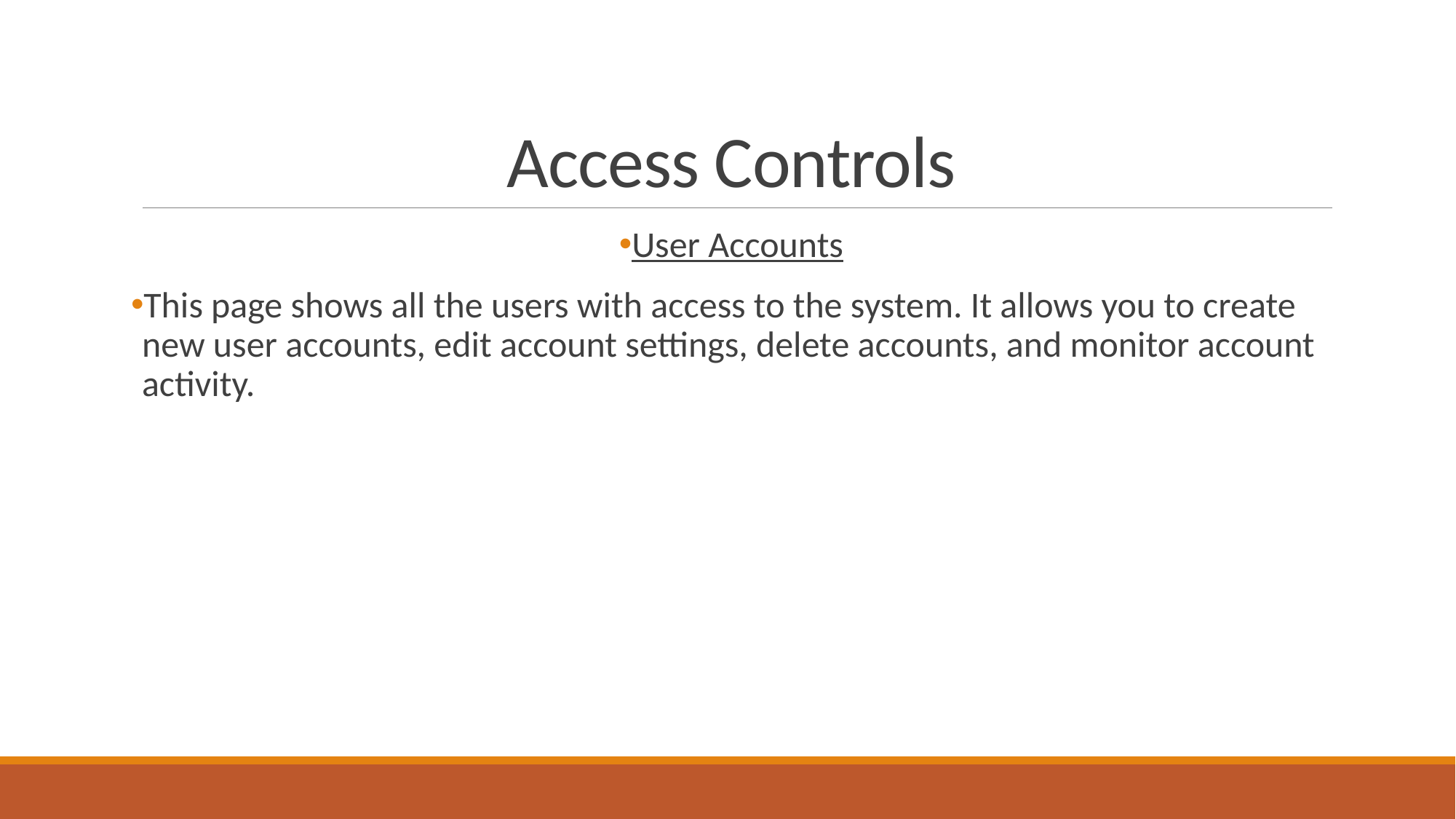

# Access Controls
User Accounts
This page shows all the users with access to the system. It allows you to create new user accounts, edit account settings, delete accounts, and monitor account activity.